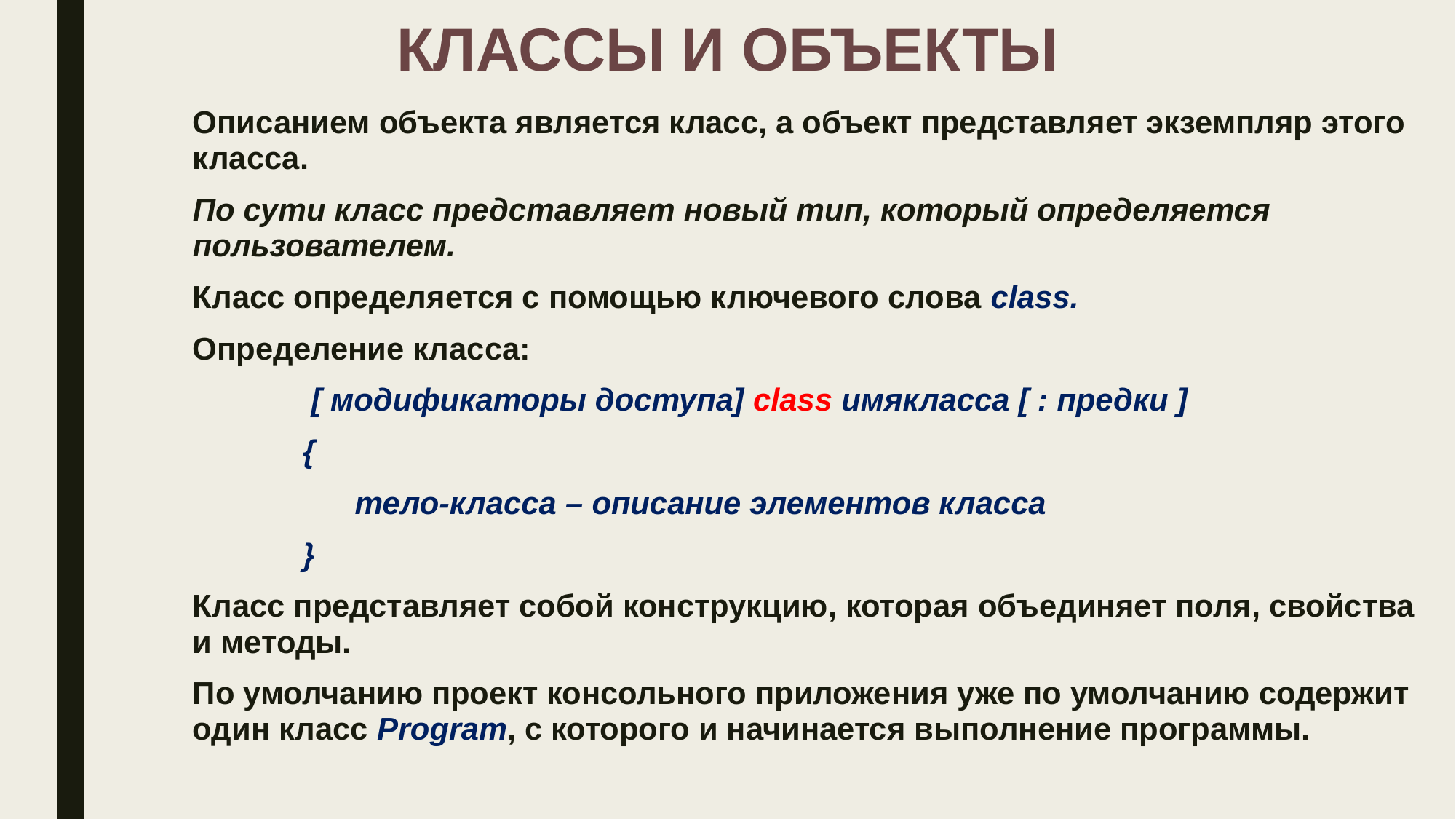

# КЛАССЫ И ОБЪЕКТЫ
Описанием объекта является класс, а объект представляет экземпляр этого класса.
По сути класс представляет новый тип, который определяется пользователем.
Класс определяется с помощью ключевого слова сlass.
Определение класса:
 [ модификаторы доступа] class имякласса [ : предки ]
{
      тело-класса – описание элементов класса
}
Класс представляет собой конструкцию, которая объединяет поля, свойства и методы.
По умолчанию проект консольного приложения уже по умолчанию содержит один класс Program, с которого и начинается выполнение программы.